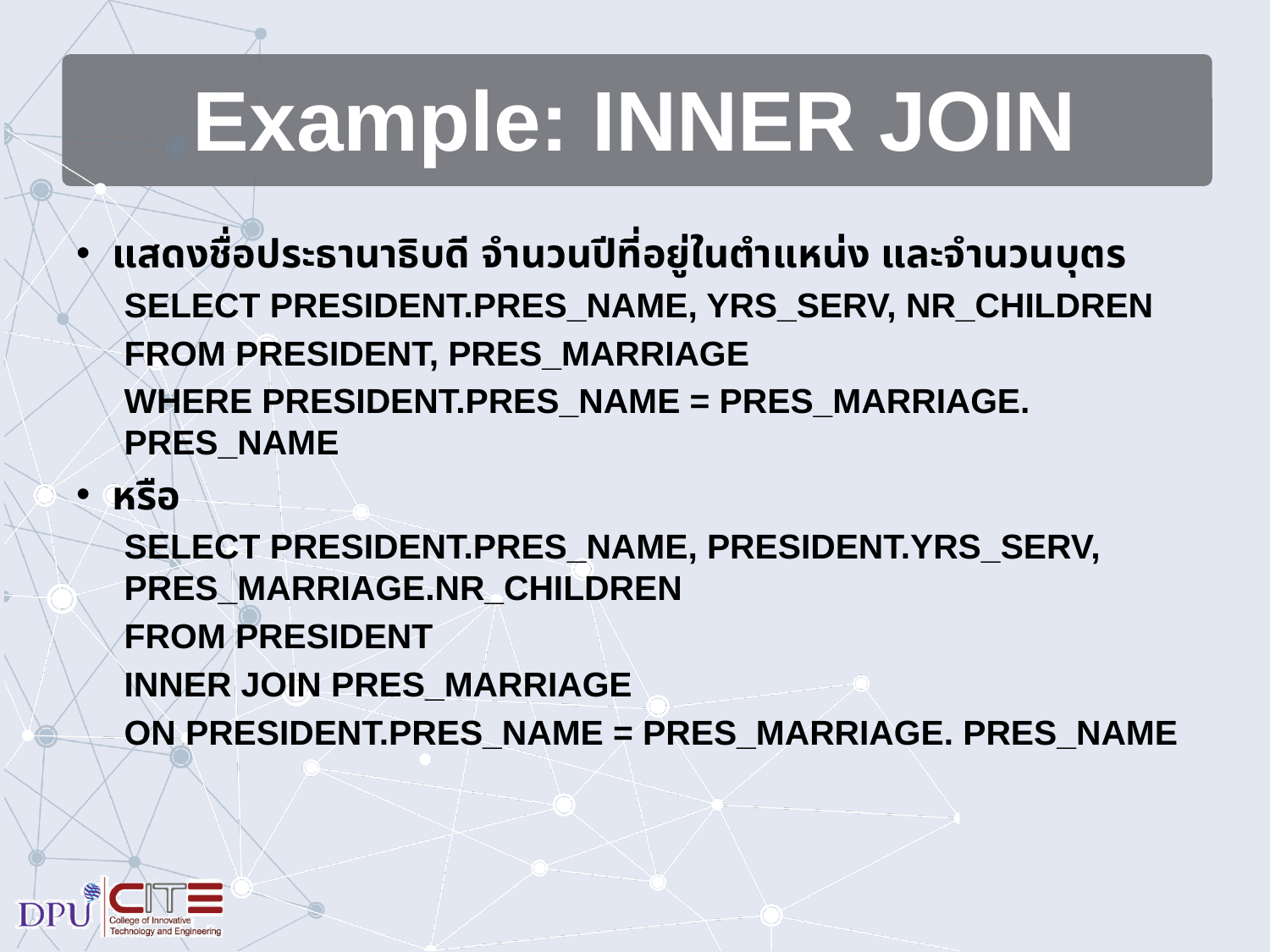

# Example: INNER JOIN
แสดงชื่อประธานาธิบดี จำนวนปีที่อยู่ในตำแหน่ง และจำนวนบุตร
SELECT PRESIDENT.PRES_NAME, YRS_SERV, NR_CHILDREN
FROM PRESIDENT, PRES_MARRIAGE
WHERE PRESIDENT.PRES_NAME = PRES_MARRIAGE. PRES_NAME
หรือ
SELECT PRESIDENT.PRES_NAME, PRESIDENT.YRS_SERV, PRES_MARRIAGE.NR_CHILDREN
FROM PRESIDENT
INNER JOIN PRES_MARRIAGE
ON PRESIDENT.PRES_NAME = PRES_MARRIAGE. PRES_NAME